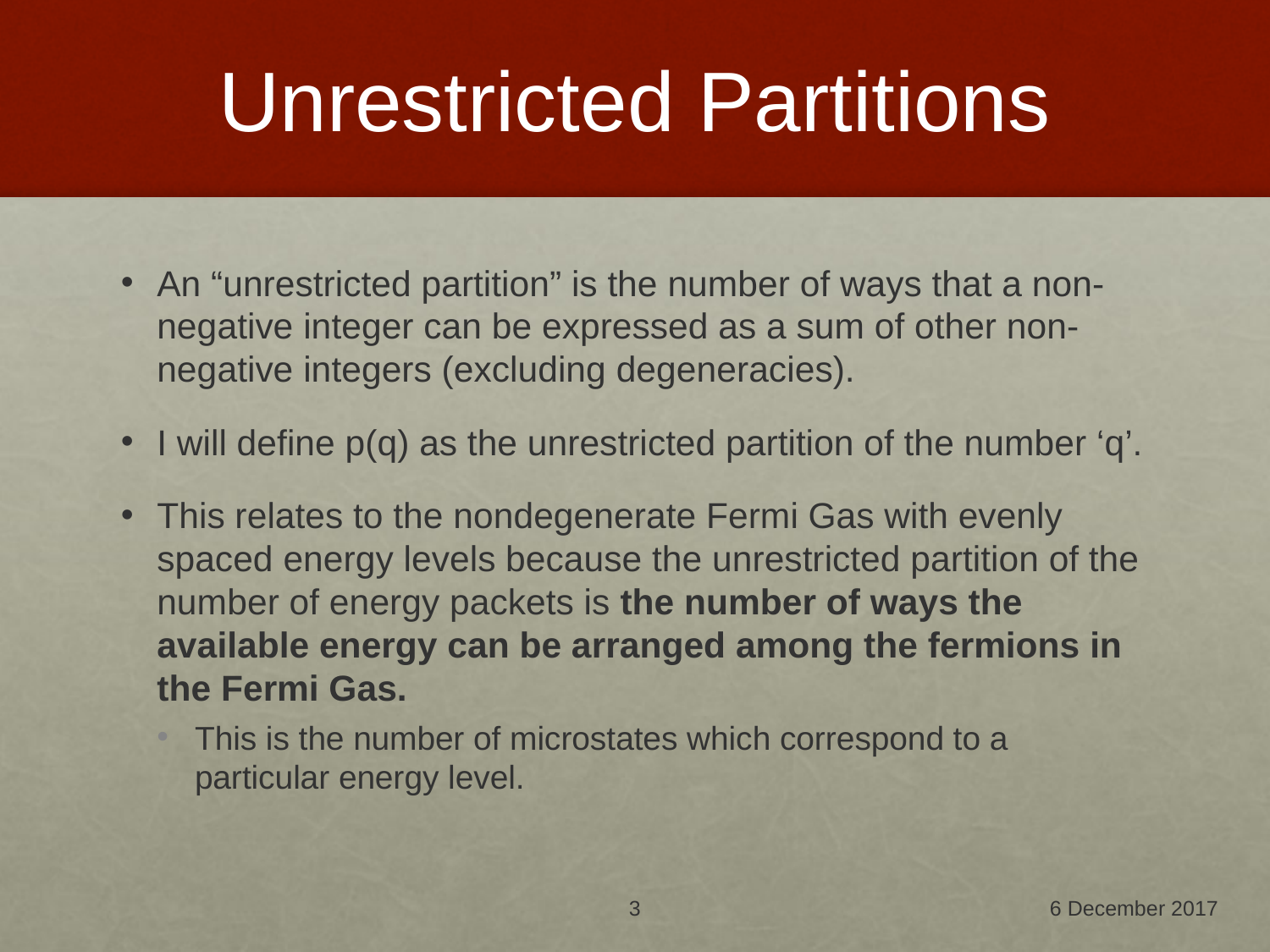

# Unrestricted Partitions
An “unrestricted partition” is the number of ways that a non-negative integer can be expressed as a sum of other non-negative integers (excluding degeneracies).
I will define p(q) as the unrestricted partition of the number ‘q’.
This relates to the nondegenerate Fermi Gas with evenly spaced energy levels because the unrestricted partition of the number of energy packets is the number of ways the available energy can be arranged among the fermions in the Fermi Gas.
This is the number of microstates which correspond to a particular energy level.
3
6 December 2017